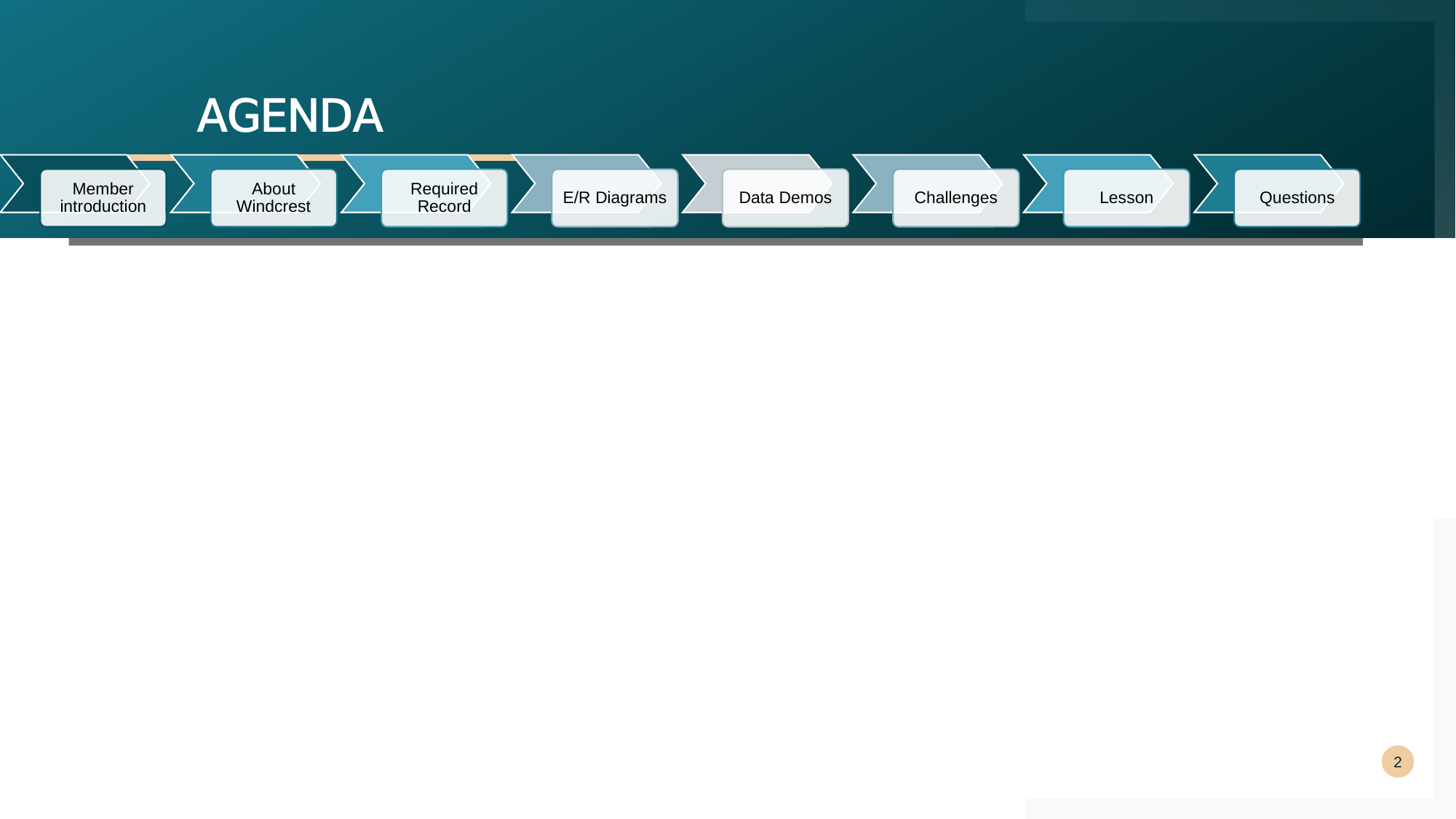

# AGENDA

Member introduction
About Windcrest
Required Record
E/R Diagrams
Data Demos
Challenges
Lesson
Questions

2